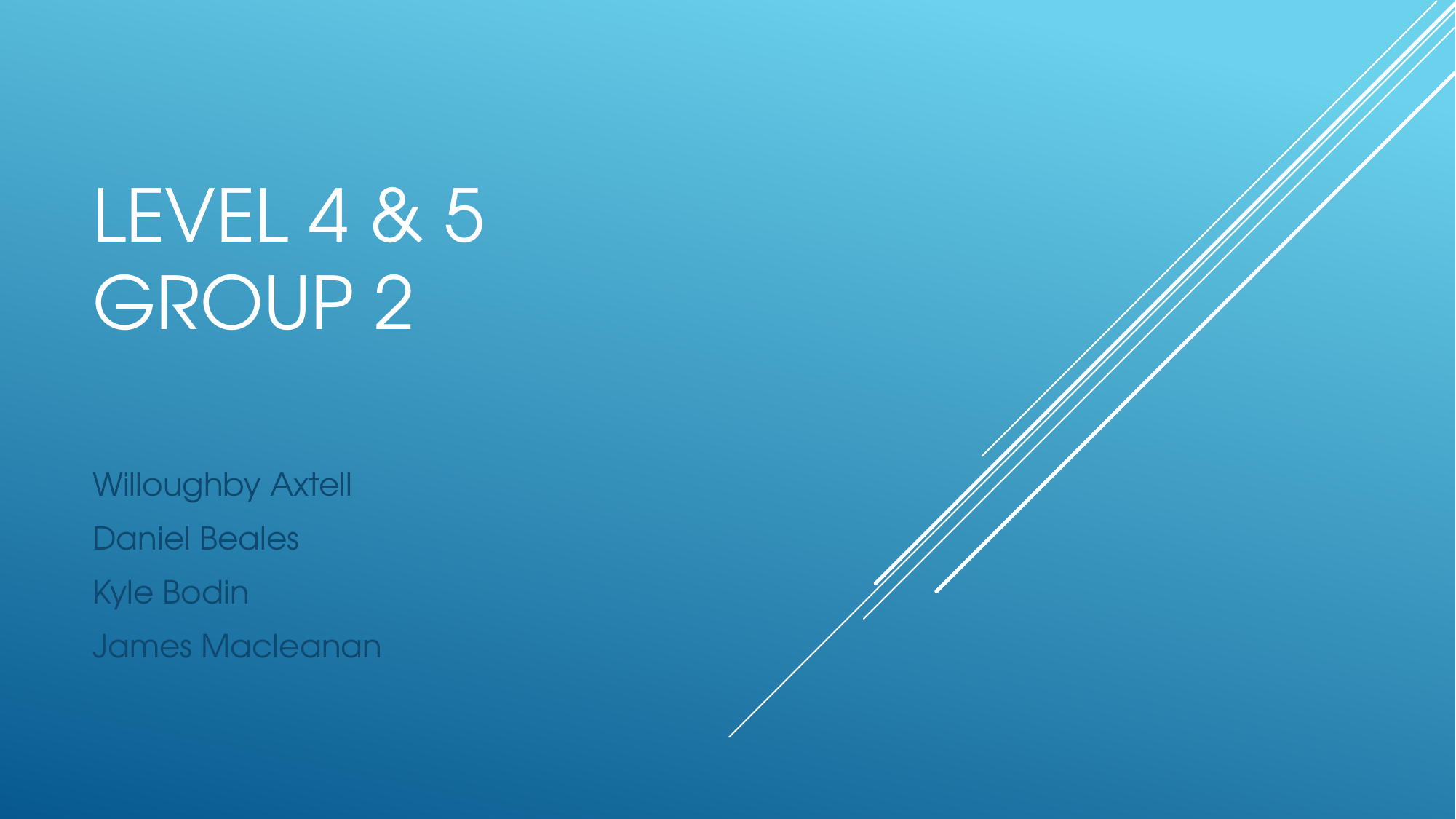

# LEVEL 4 & 5 Group 2
Willoughby Axtell
Daniel Beales
Kyle Bodin
James Macleanan